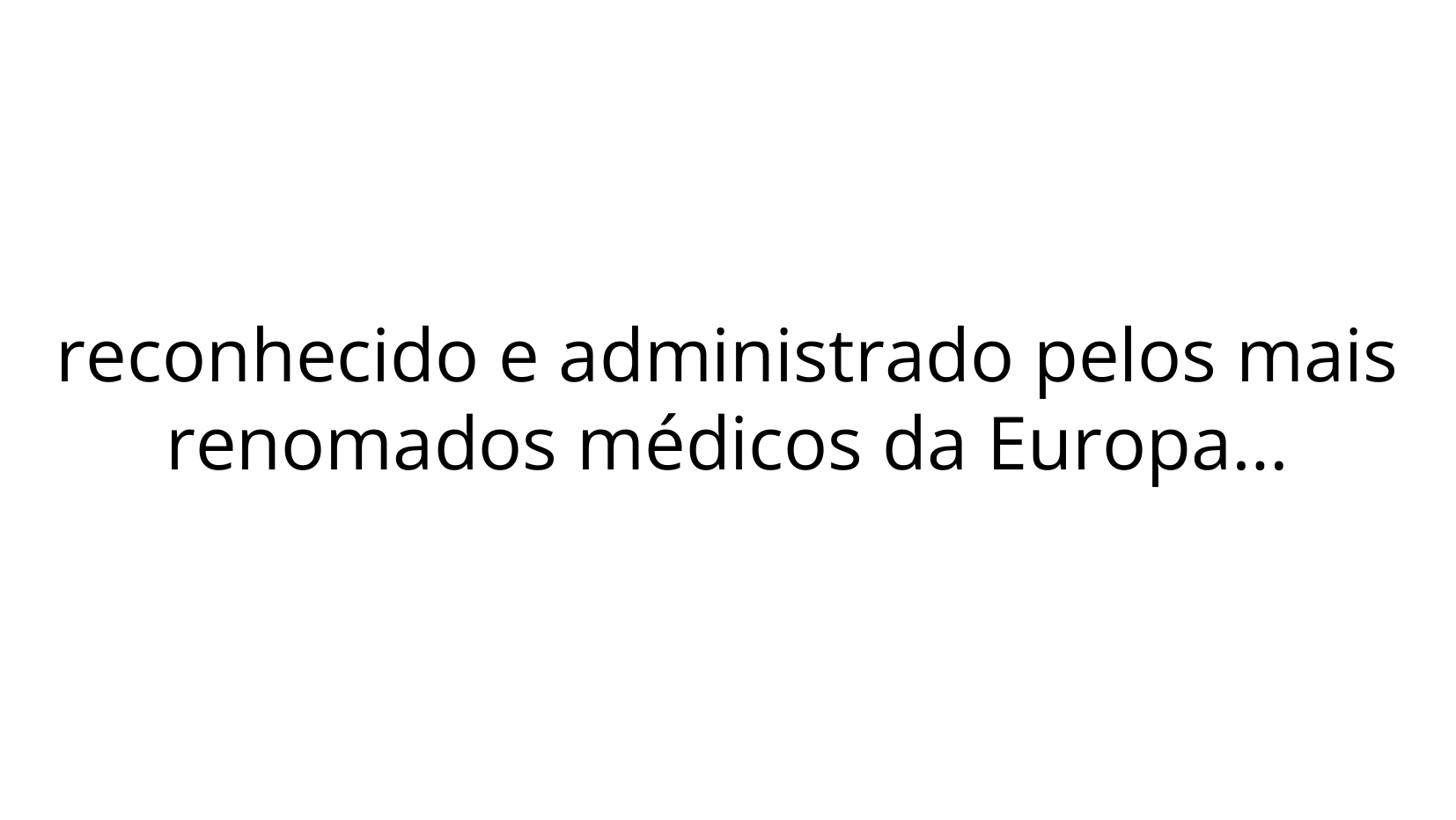

reconhecido e administrado pelos mais renomados médicos da Europa…